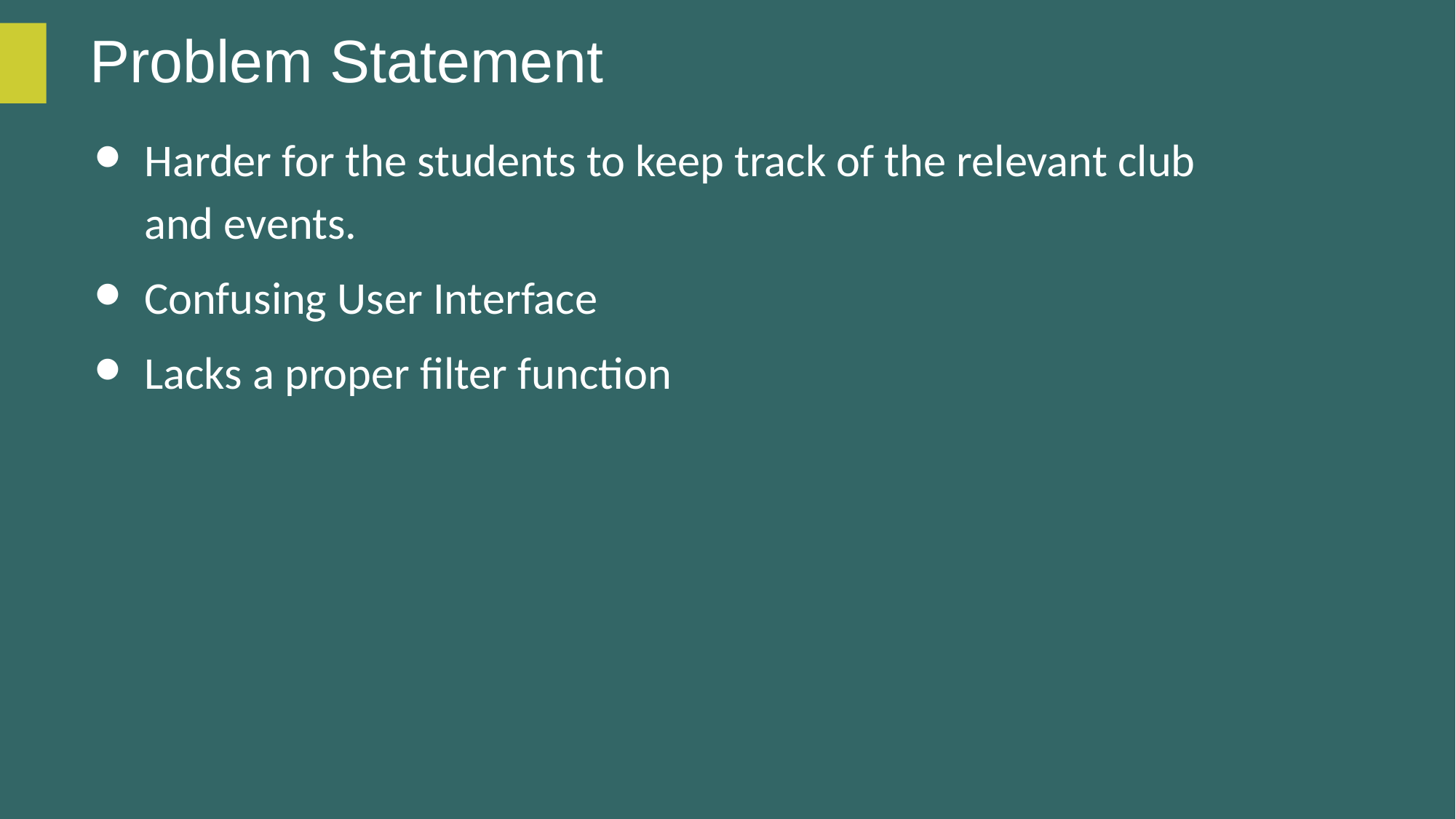

# Problem Statement

Harder for the students to keep track of the relevant club and events.
Confusing User Interface
Lacks a proper filter function